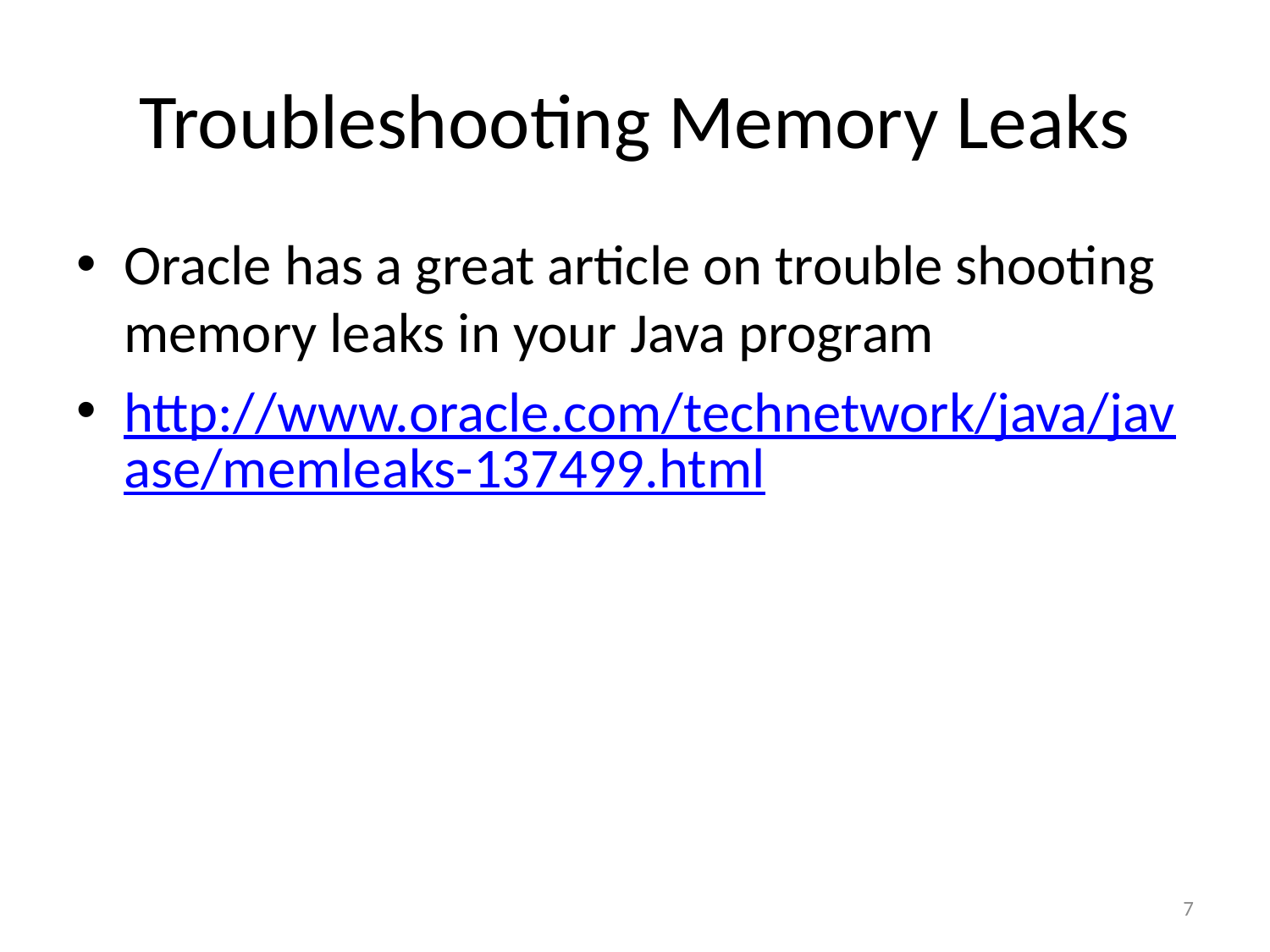

# Troubleshooting Memory Leaks
Oracle has a great article on trouble shooting memory leaks in your Java program
http://www.oracle.com/technetwork/java/javase/memleaks-137499.html
7